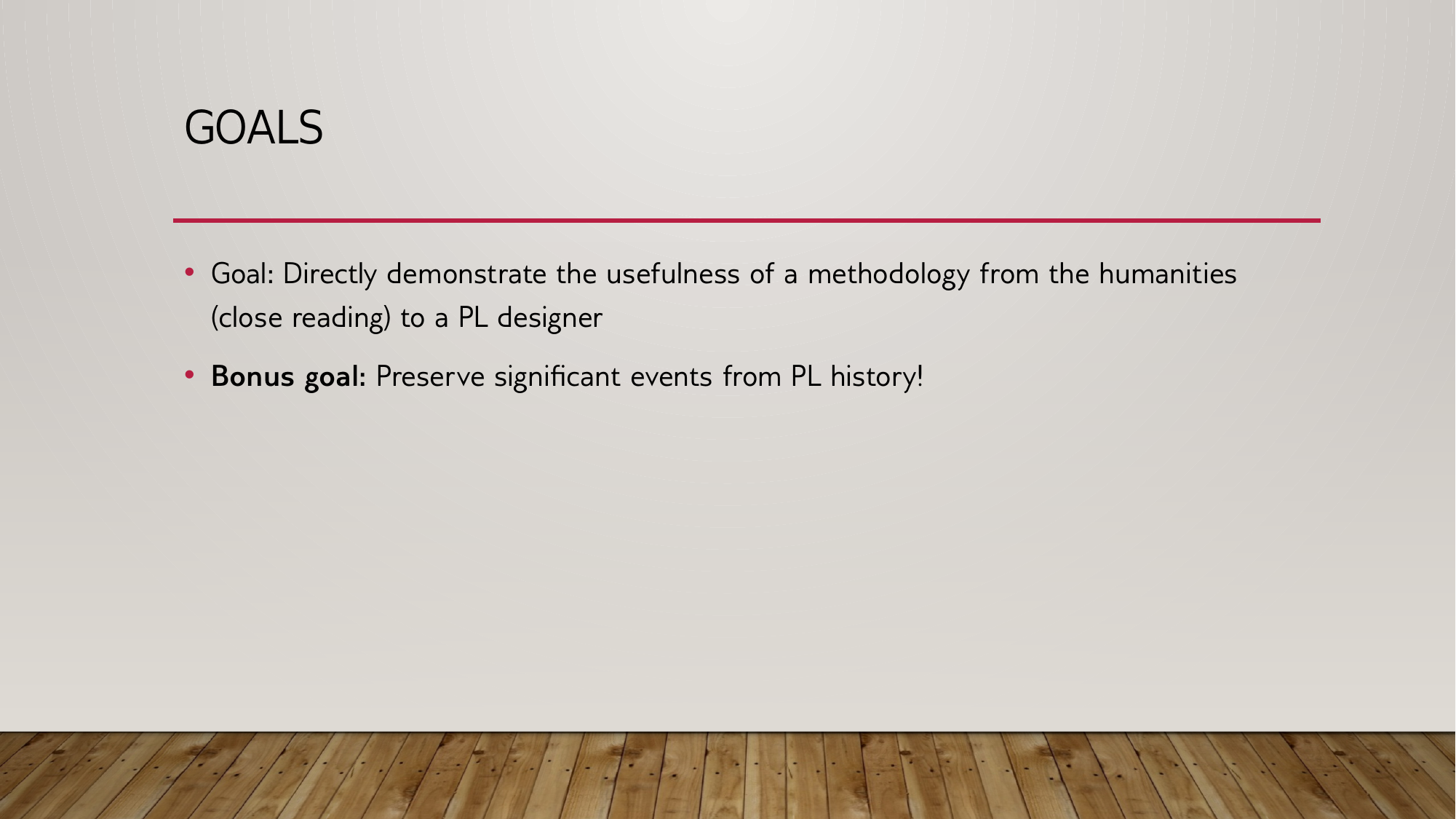

# Goals
Goal: Directly demonstrate the usefulness of a methodology from the humanities (close reading) to a PL designer
Bonus goal: Preserve significant events from PL history!